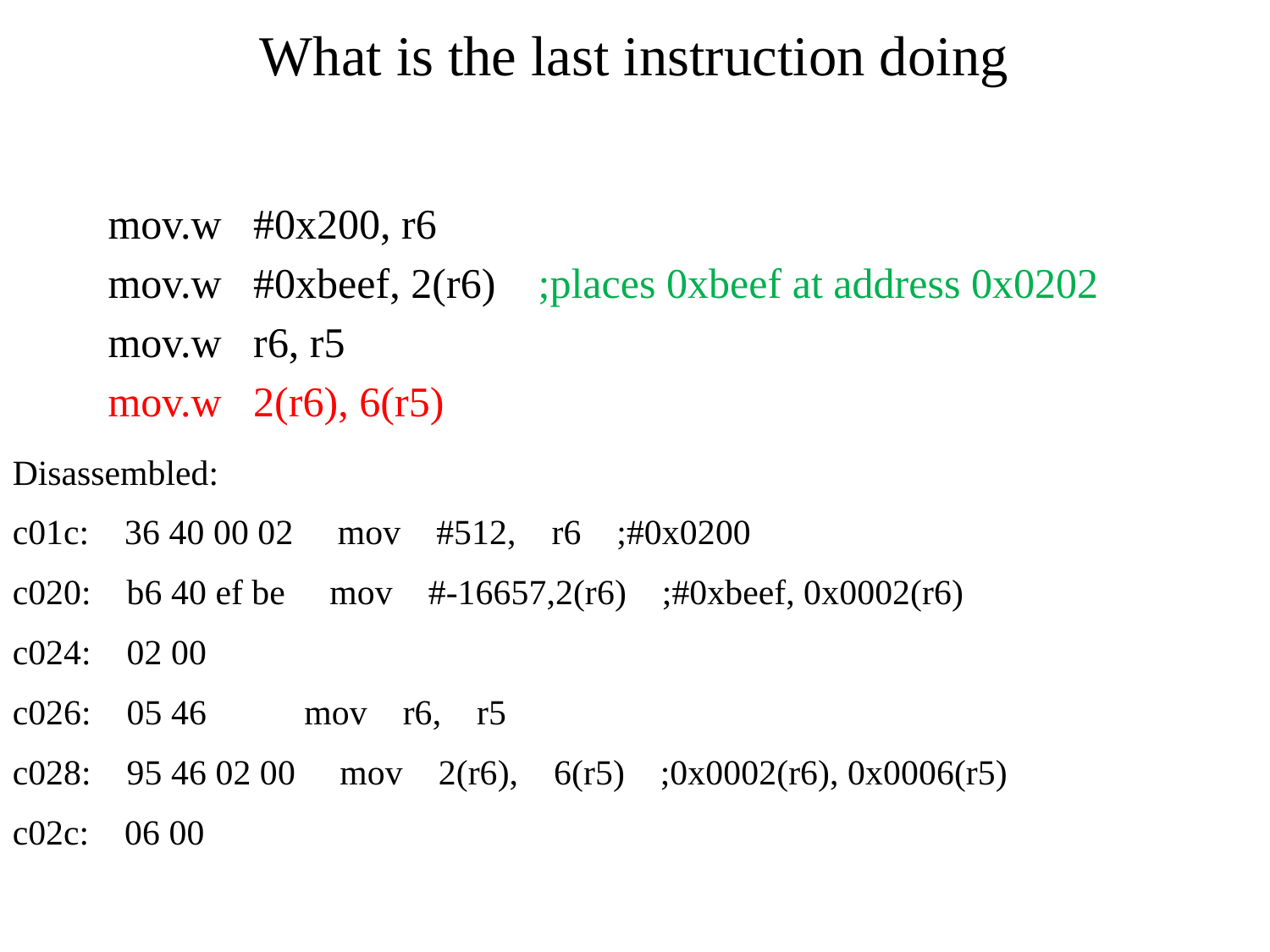

# What is the last instruction doing
mov.w   #0x200, r6
mov.w   #0xbeef, 2(r6)    ;places 0xbeef at address 0x0202
mov.w   r6, r5
mov.w   2(r6), 6(r5)
Disassembled:
c01c:    36 40 00 02     mov    #512,    r6    ;#0x0200
c020:    b6 40 ef be     mov    #-16657,2(r6)    ;#0xbeef, 0x0002(r6)
c024:    02 00
c026:    05 46           mov    r6,    r5
c028:    95 46 02 00     mov    2(r6),    6(r5)    ;0x0002(r6), 0x0006(r5)
c02c:    06 00